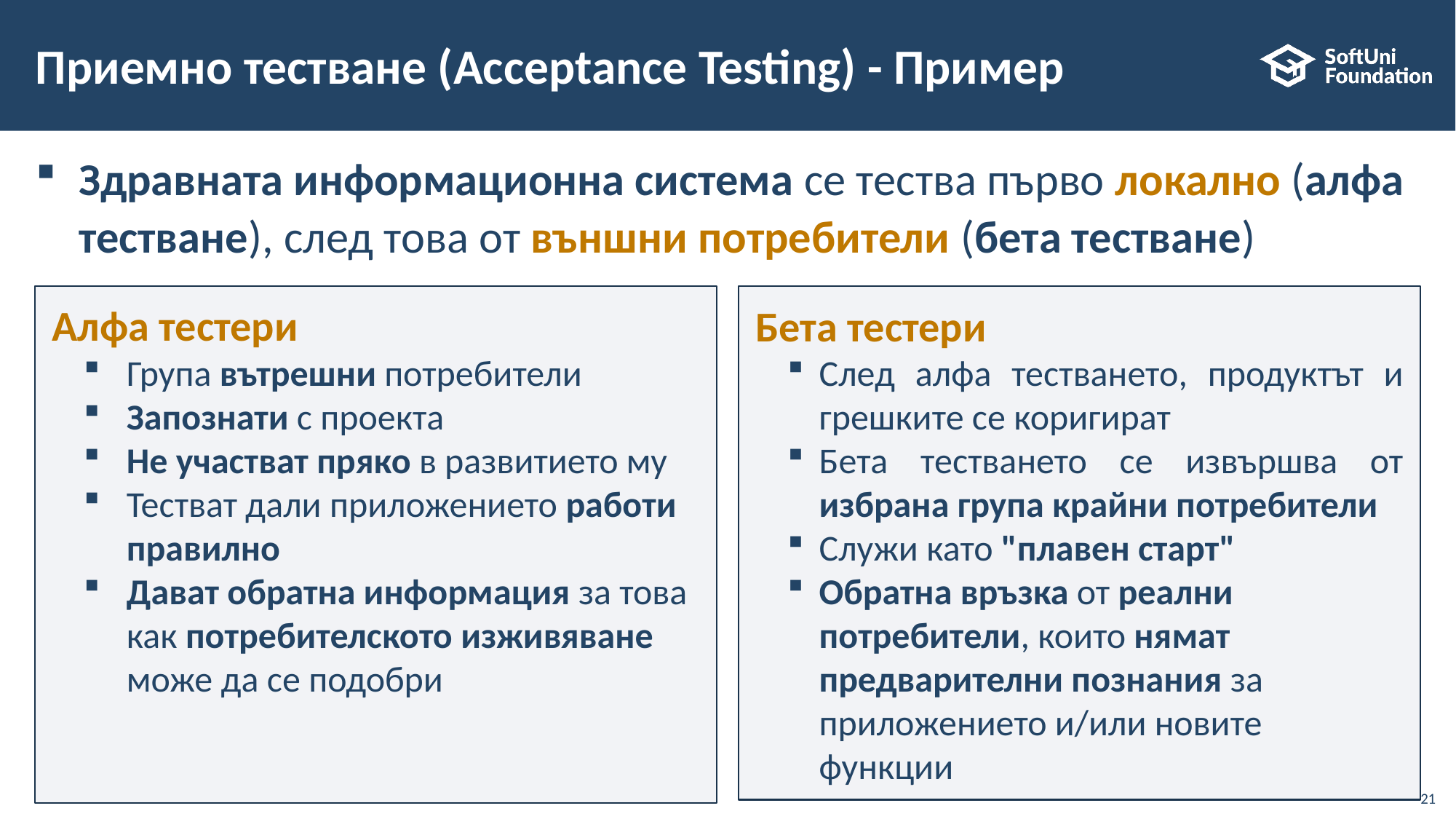

# Приемно тестване (Acceptance Testing) - Пример
Здравната информационна система се тества първо локално (алфа тестване), след това от външни потребители (бета тестване)
Алфа тестери
Група вътрешни потребители
Запознати с проекта
Не участват пряко в развитието му
Тестват дали приложението работи правилно
Дават обратна информация за това как потребителското изживяване може да се подобри
Бета тестери
След алфа тестването, продуктът и грешките се коригират
Бета тестването се извършва от избрана група крайни потребители
Служи като "плавен старт"
Обратна връзка от реални потребители, които нямат предварителни познания за приложението и/или новите функции
21